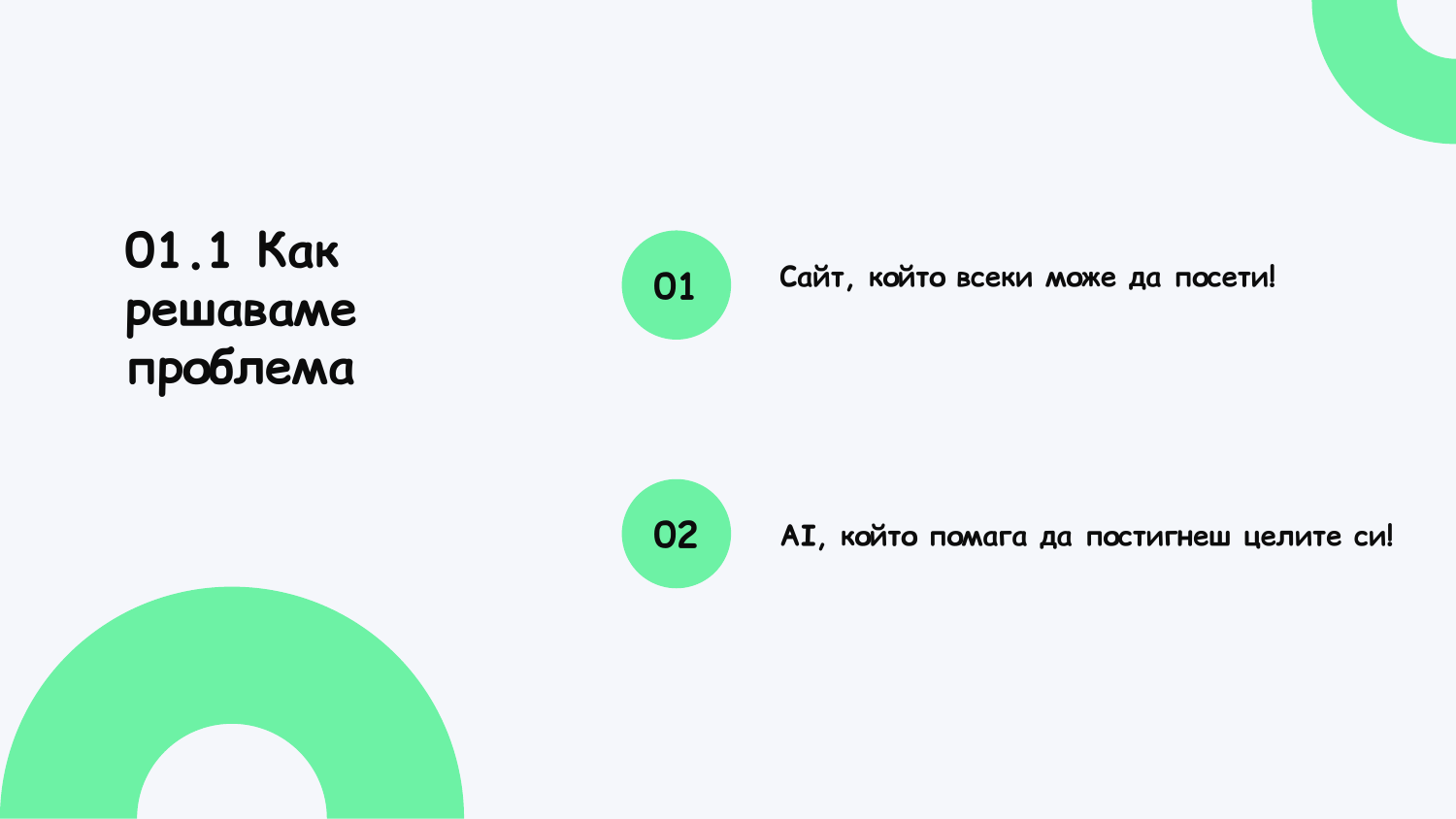

01.1 Как решаваме проблема
01
Сайт, който всеки може да посети!

02

AI, който помага да постигнеш целите си!